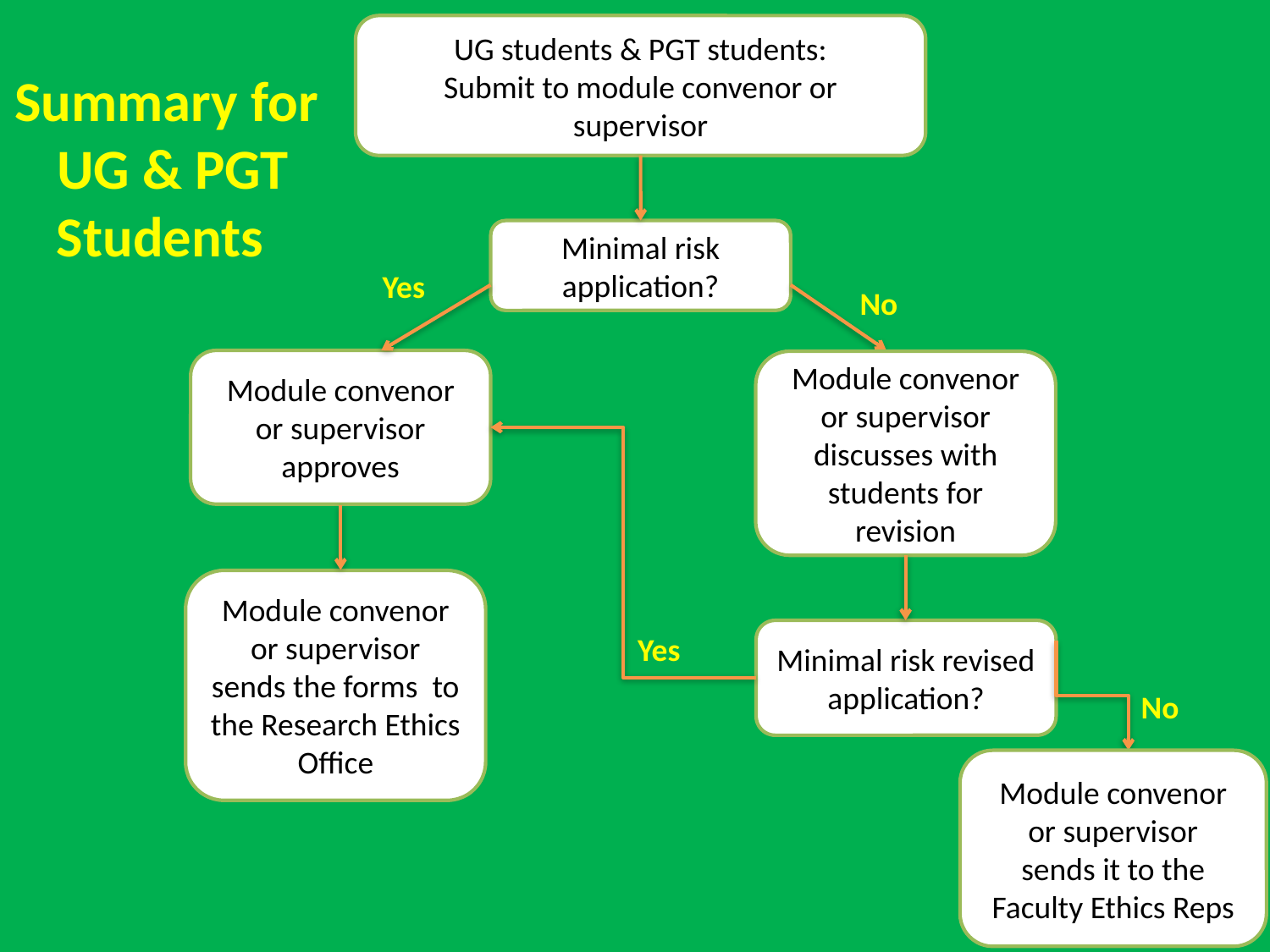

UG students & PGT students:
Submit to module convenor or supervisor
Summary for
UG & PGT Students
Minimal risk application?
Yes
No
Module convenor or supervisor approves
Module convenor or supervisor discusses with students for revision
Module convenor or supervisor
sends the forms  to the Research Ethics Office
Minimal risk revised application?
Yes
No
Module convenor or supervisor
sends it to the Faculty Ethics Reps